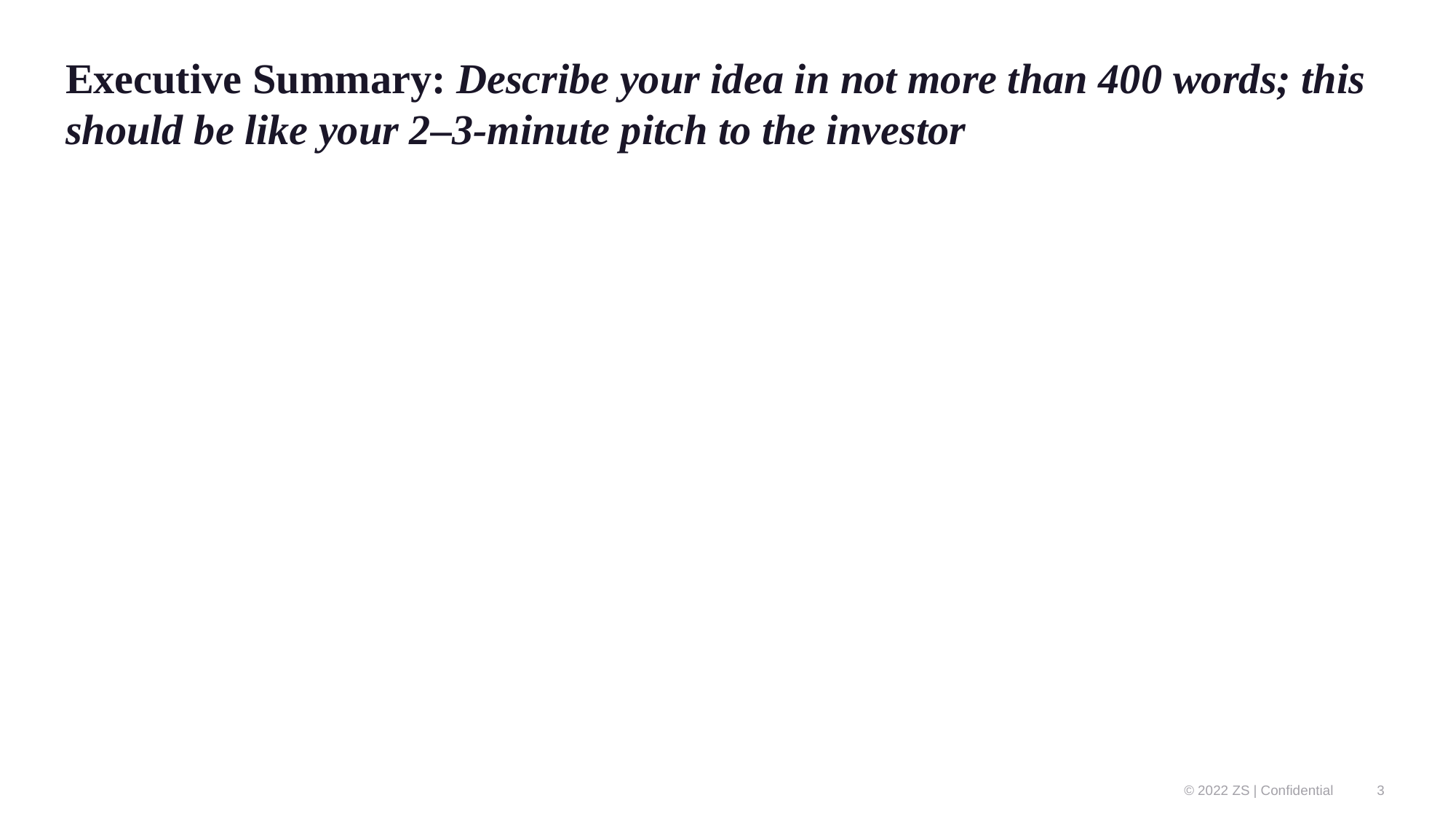

# Executive Summary: Describe your idea in not more than 400 words; this should be like your 2–3-minute pitch to the investor